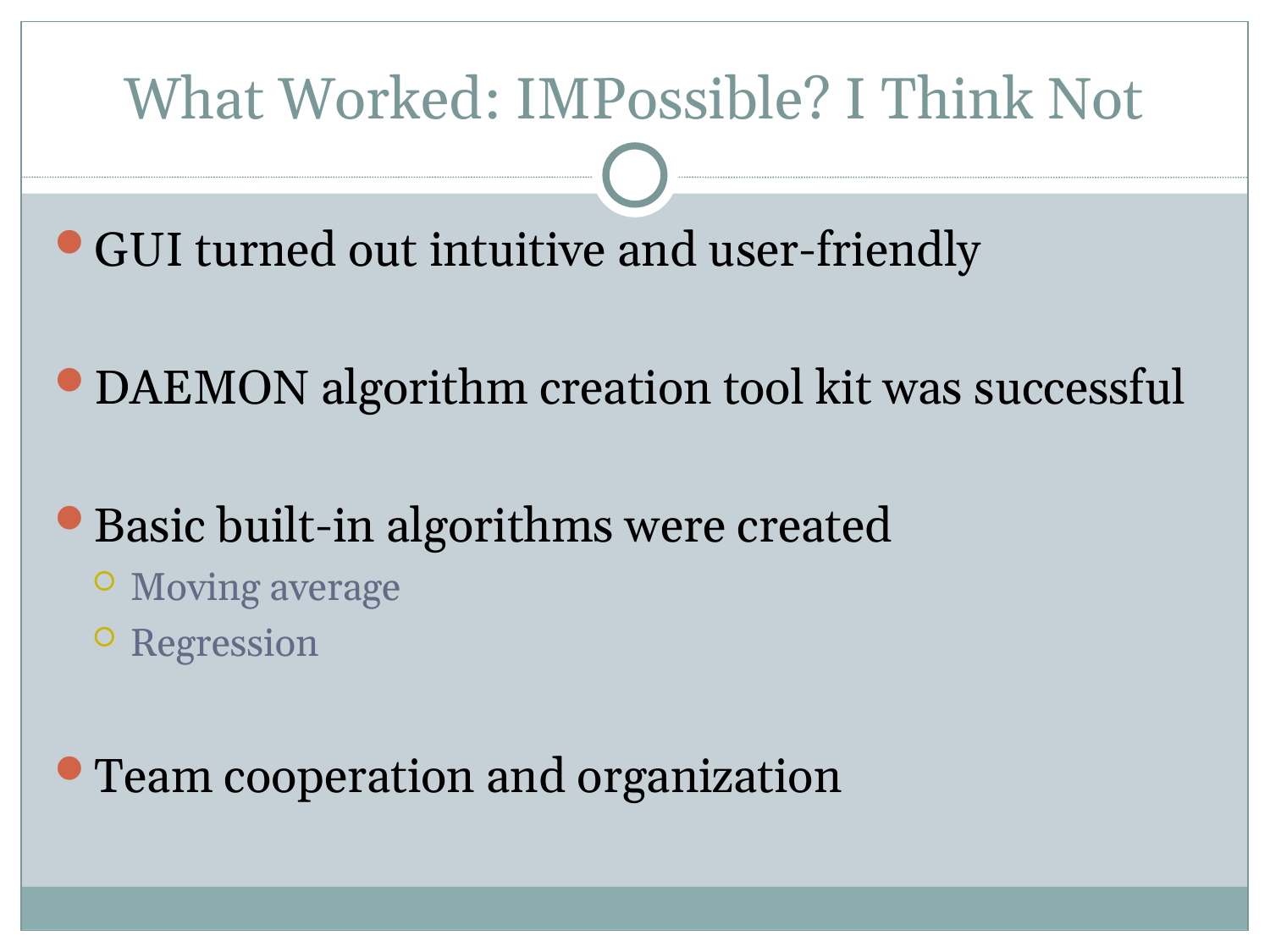

What Worked: IMPossible? I Think Not
GUI turned out intuitive and user-friendly

DAEMON algorithm creation tool kit was successful

Basic built-in algorithms were created
Moving average
Regression

Team cooperation and organization